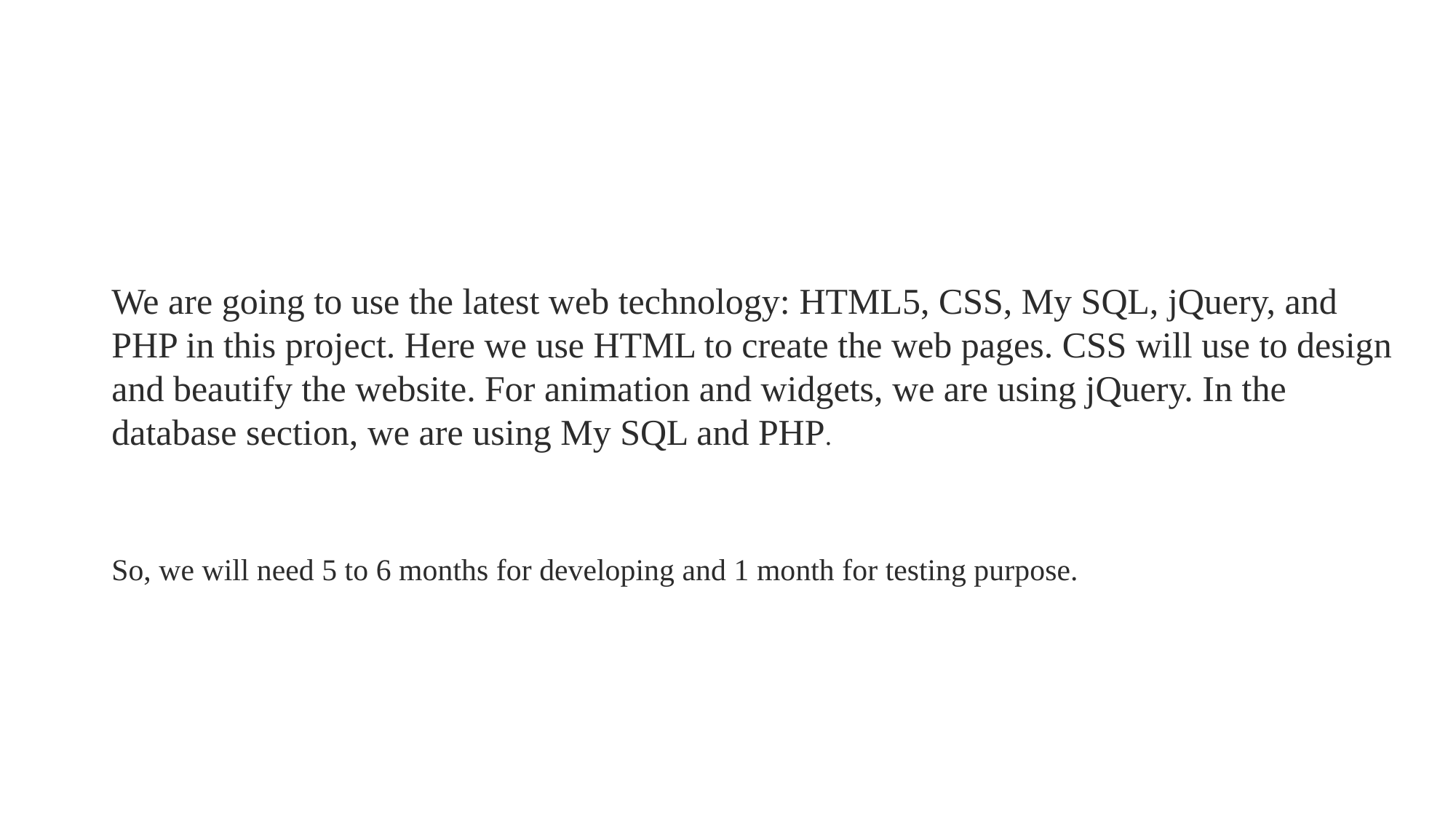

We are going to use the latest web technology: HTML5, CSS, My SQL, jQuery, and PHP in this project. Here we use HTML to create the web pages. CSS will use to design and beautify the website. For animation and widgets, we are using jQuery. In the database section, we are using My SQL and PHP.

So, we will need 5 to 6 months for developing and 1 month for testing purpose.